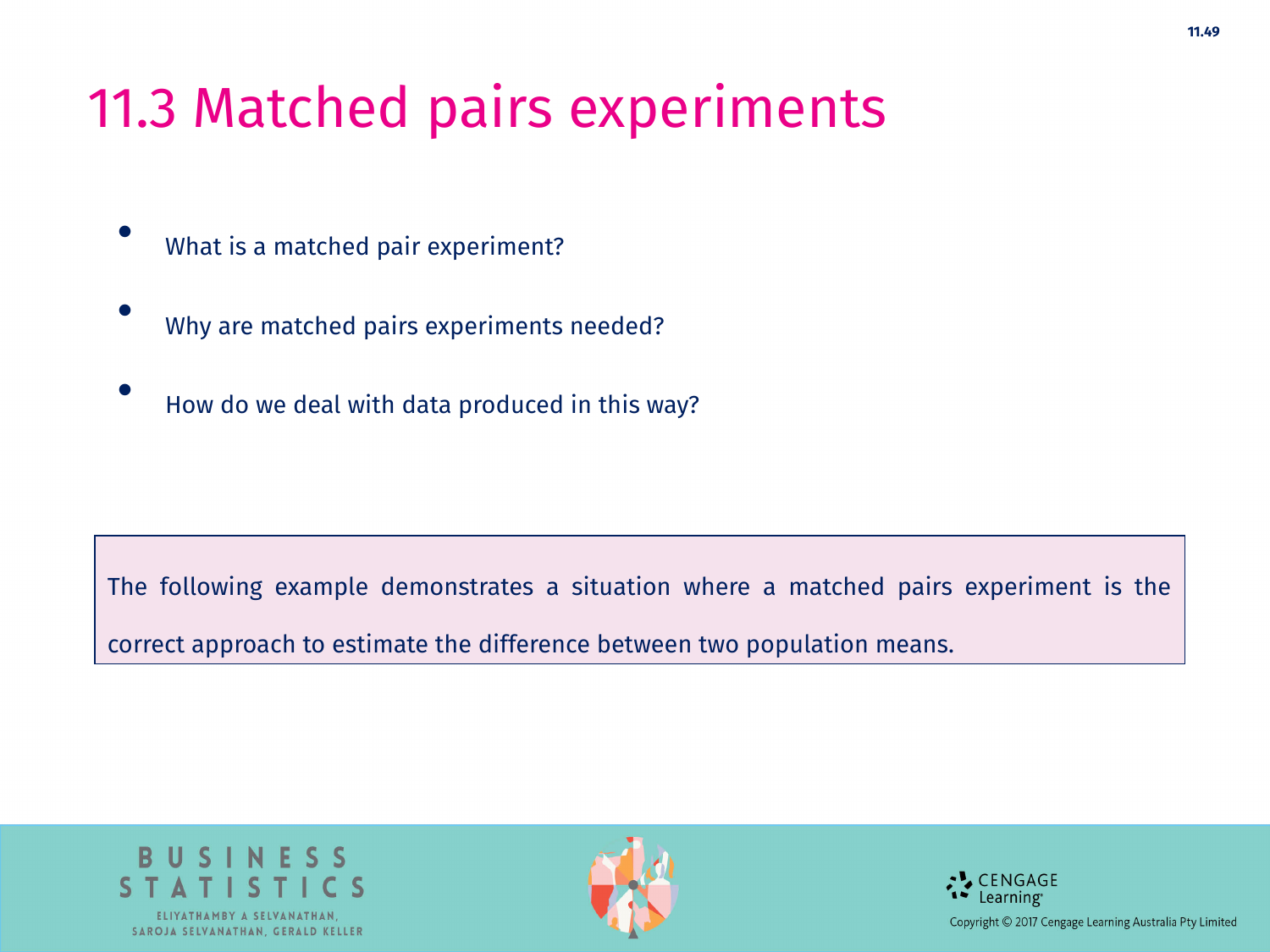

11.49
# 11.3 Matched pairs experiments
What is a matched pair experiment?
Why are matched pairs experiments needed?
How do we deal with data produced in this way?
The following example demonstrates a situation where a matched pairs experiment is the correct approach to estimate the difference between two population means.